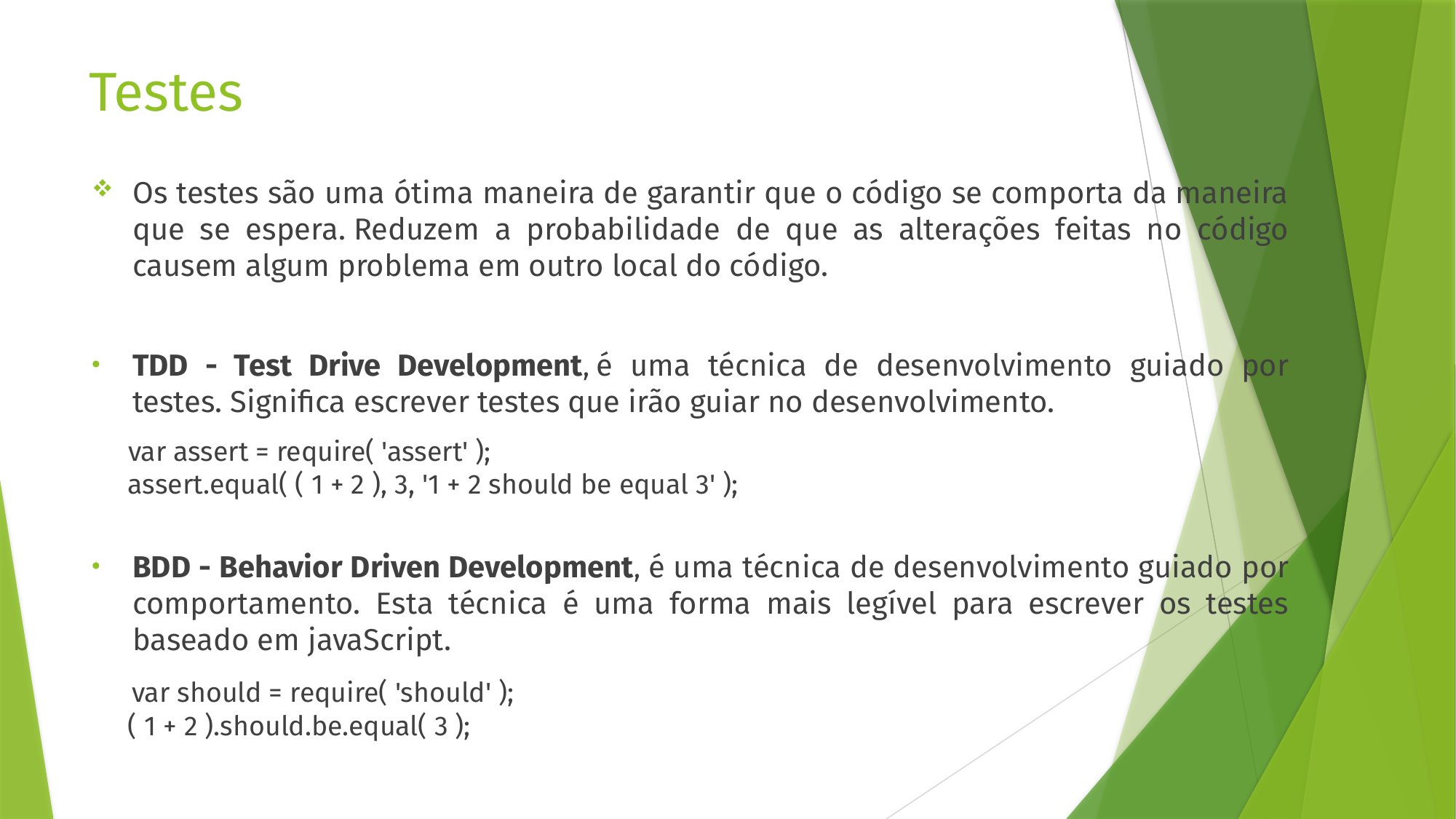

# Testes
Os testes são uma ótima maneira de garantir que o código se comporta da maneira que se espera. Reduzem a probabilidade de que as alterações feitas no código causem algum problema em outro local do código.

TDD - Test Drive Development, é uma técnica de desenvolvimento guiado por testes. Significa escrever testes que irão guiar no desenvolvimento.
     var assert = require( 'assert' );
     assert.equal( ( 1 + 2 ), 3, '1 + 2 should be equal 3' );
BDD - Behavior Driven Development, é uma técnica de desenvolvimento guiado por comportamento. Esta técnica é uma forma mais legível para escrever os testes baseado em javaScript.
     var should = require( 'should' );
     ( 1 + 2 ).should.be.equal( 3 );